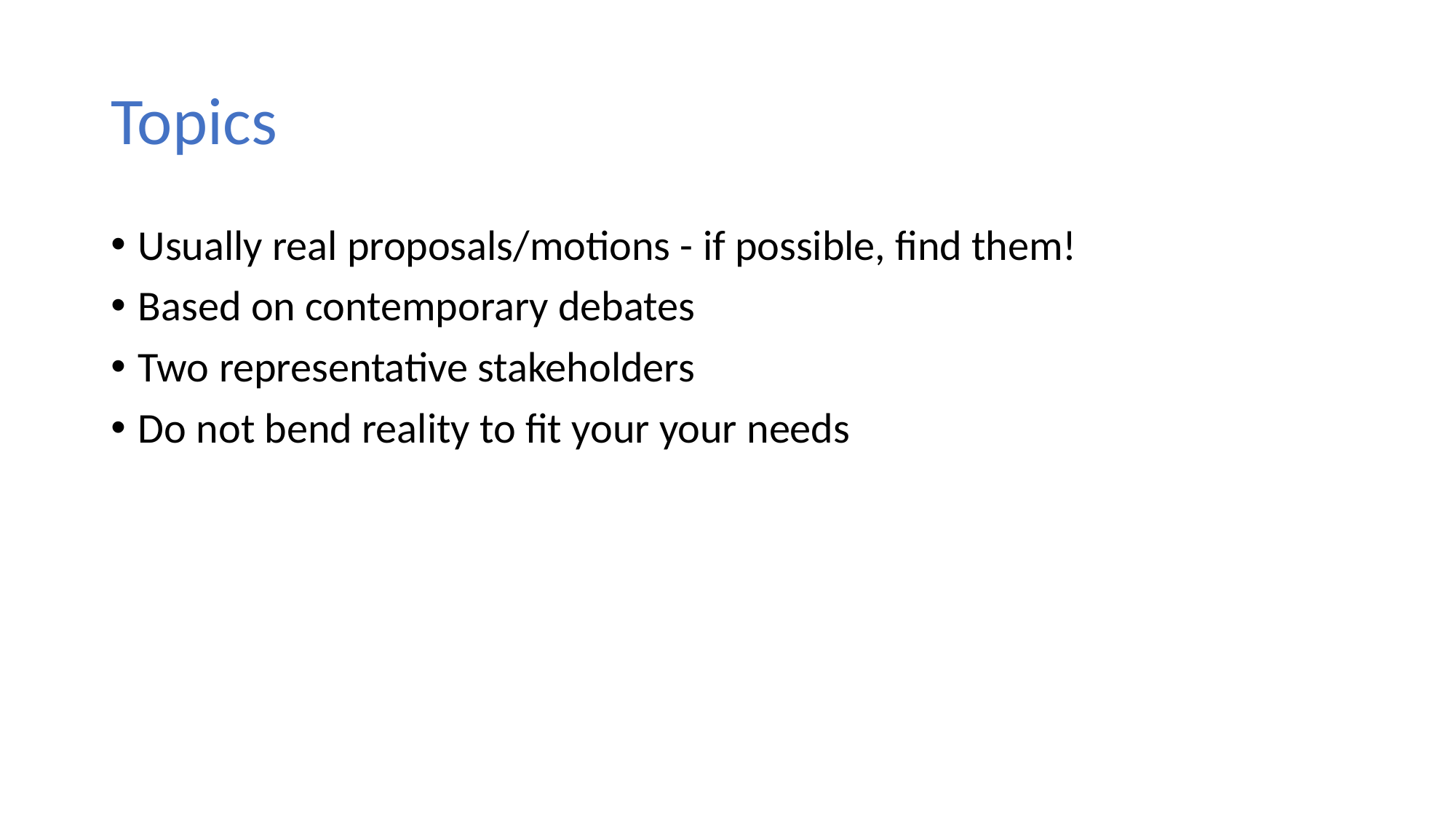

# Topics
Usually real proposals/motions - if possible, find them!
Based on contemporary debates
Two representative stakeholders
Do not bend reality to fit your your needs